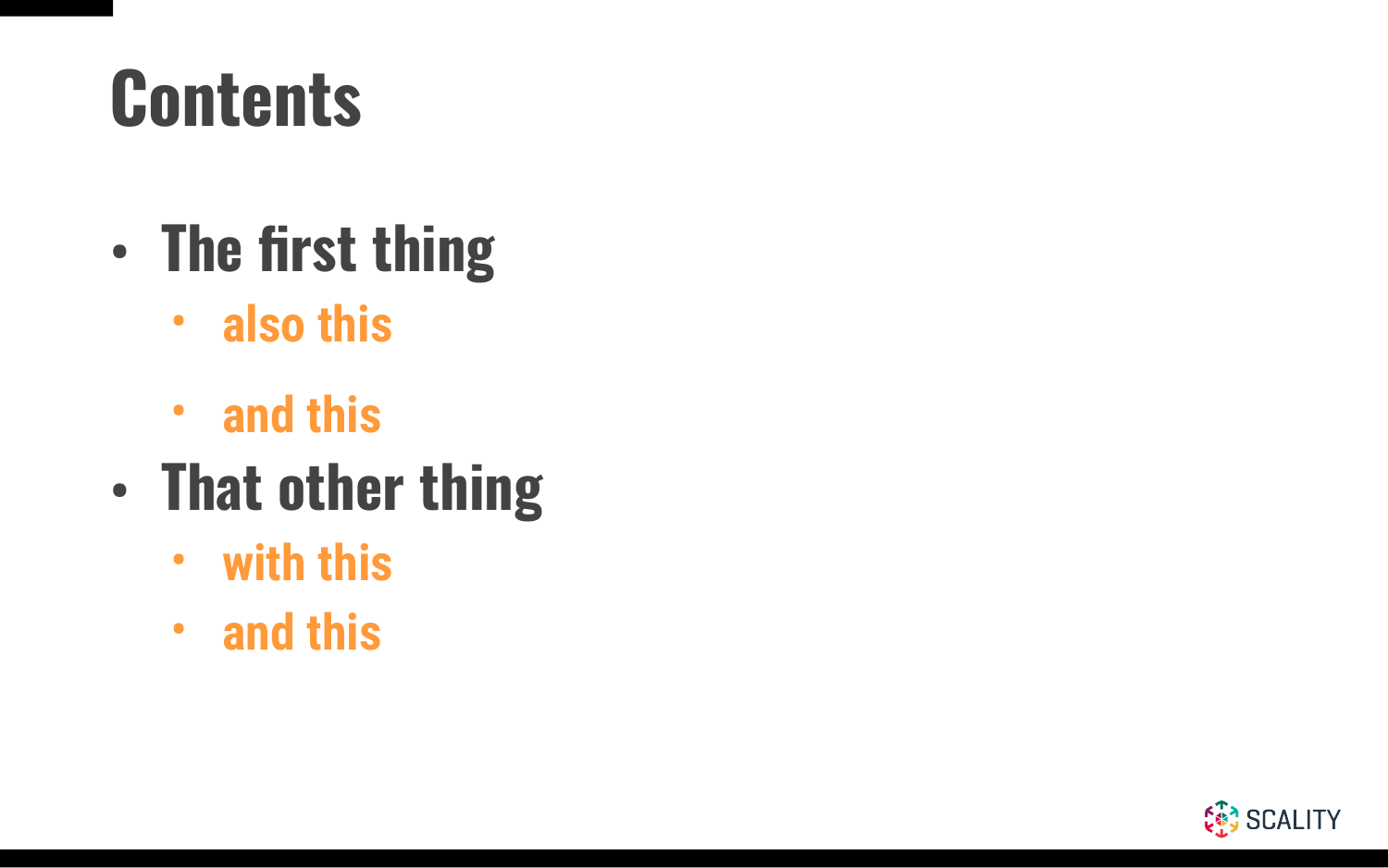

# Contents
The first thing
also this
and this
That other thing
with this
and this